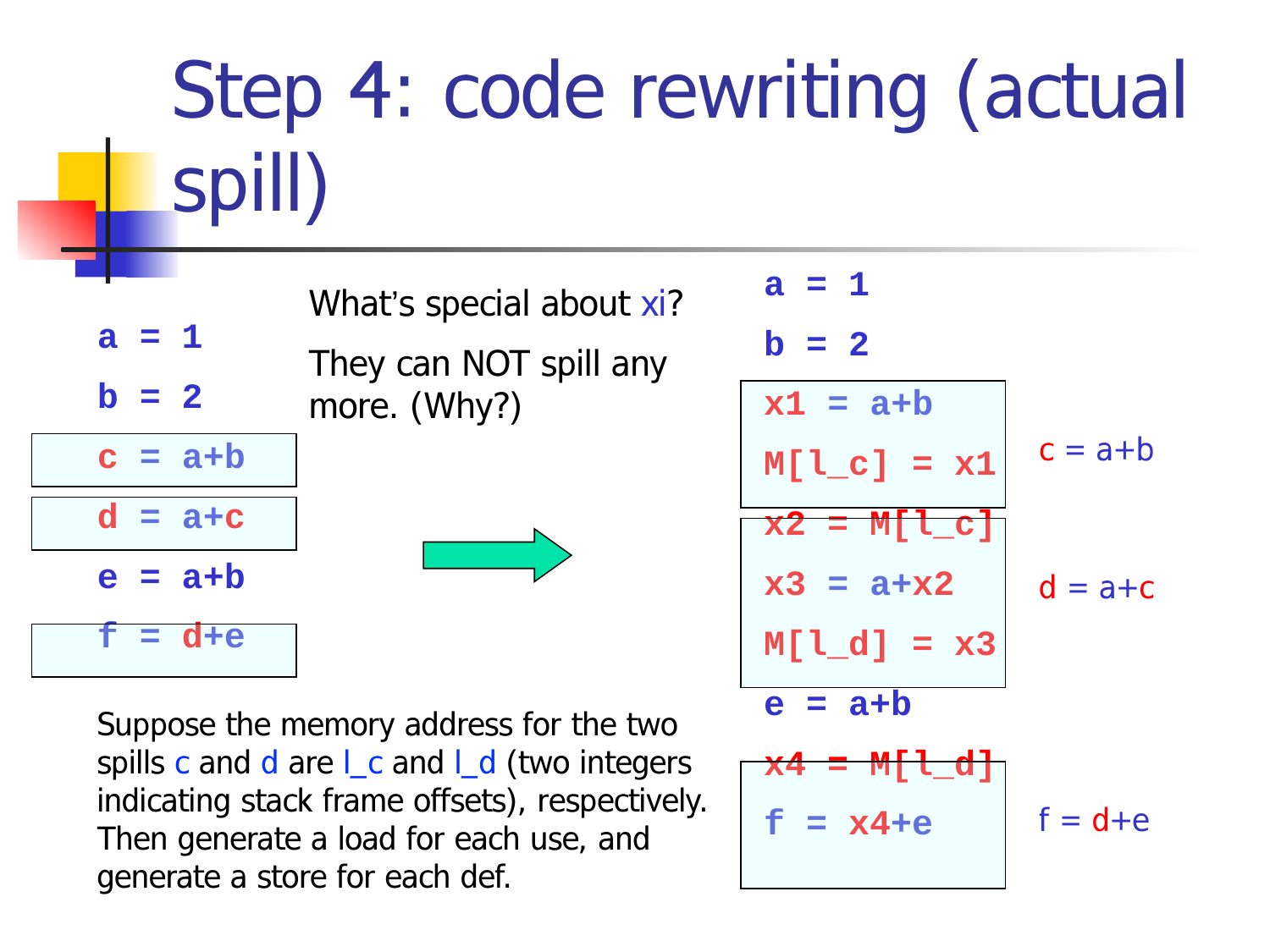

# Step 4: code rewriting (actual spill)
a = 1
b = 2
x1 = a+b
M[l_c] = x1
x2 = M[l_c]
x3 = a+x2
M[l_d] = x3
e = a+b
x4 = M[l_d]
f = x4+e
What’s special about xi?
They can NOT spill any more. (Why?)
a = 1
b = 2
c = a+b
d = a+c
e = a+b
f = d+e

c = a+b

d = a+c

Suppose the memory address for the two spills c and d are l_c and l_d (two integers indicating stack frame offsets), respectively. Then generate a load for each use, and generate a store for each def.

f = d+e